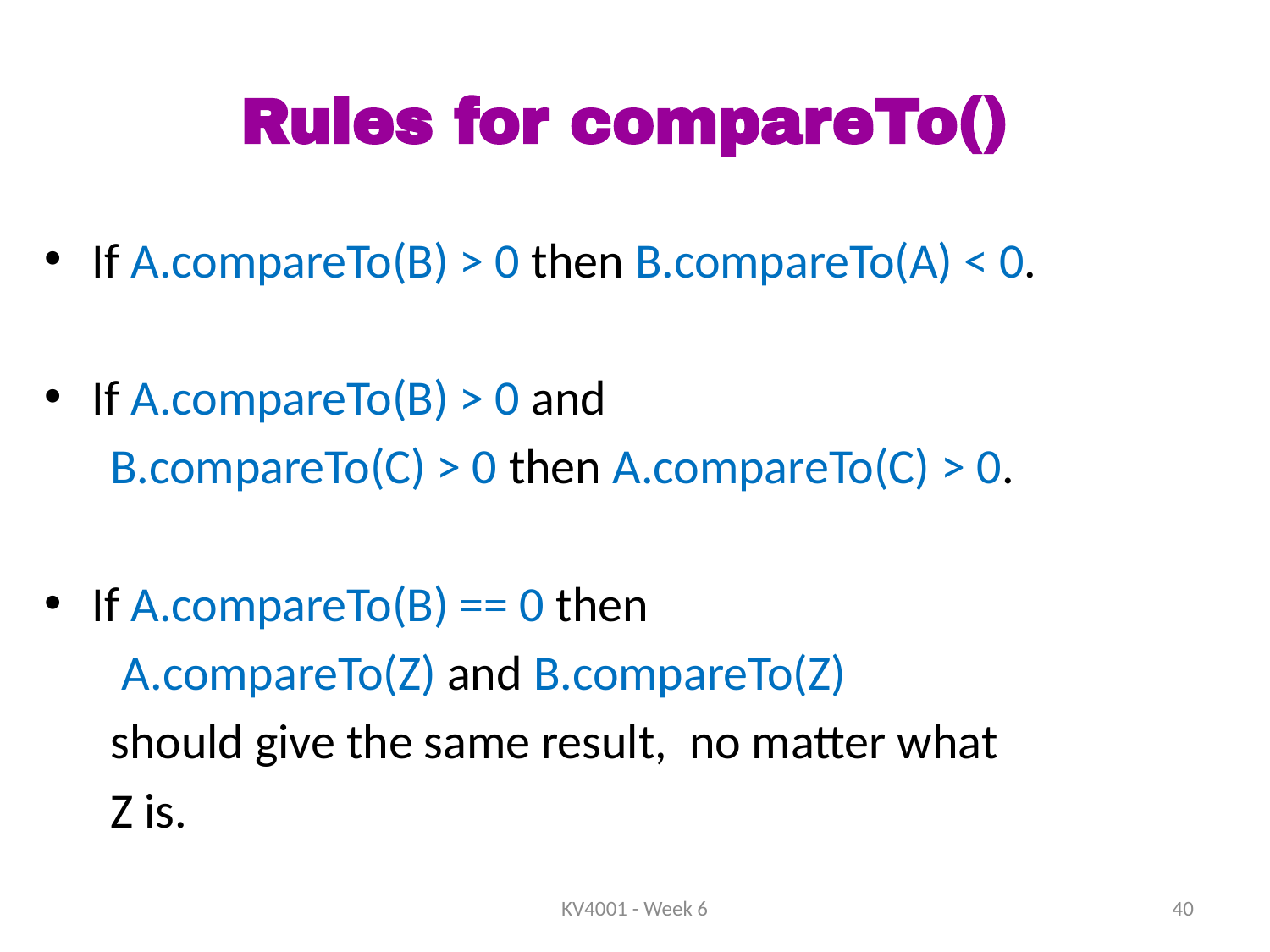

# Rules for compareTo()
If A.compareTo(B) > 0 then B.compareTo(A) < 0.

If A.compareTo(B) > 0 and
      B.compareTo(C) > 0 then A.compareTo(C) > 0.

If A.compareTo(B) == 0 then
       A.compareTo(Z) and B.compareTo(Z)
      should give the same result,  no matter what
      Z is.

KV4001 - Week 6
40